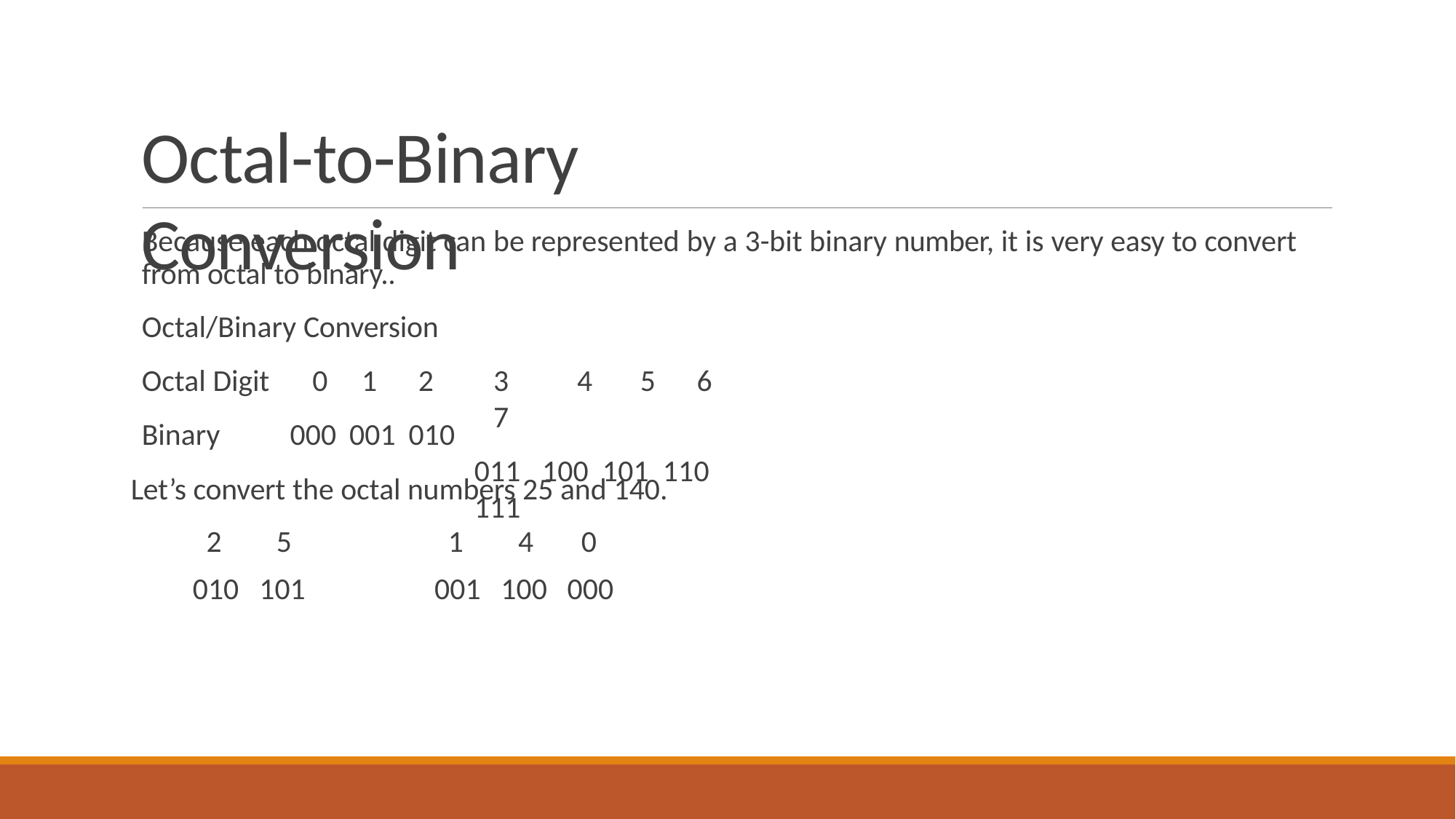

# Octal-to-Binary Conversion
Because each octal digit can be represented by a 3-bit binary number, it is very easy to convert  from octal to binary..
Octal/Binary Conversion
Octal Digit	0	1	2
Binary	000 001 010
3	4	5	6	7
011	100  101  110	111
Let’s convert the octal numbers 25 and 140.
| 2 | 5 | 1 | 4 | 0 |
| --- | --- | --- | --- | --- |
| 010 | 101 | 001 | 100 | 000 |